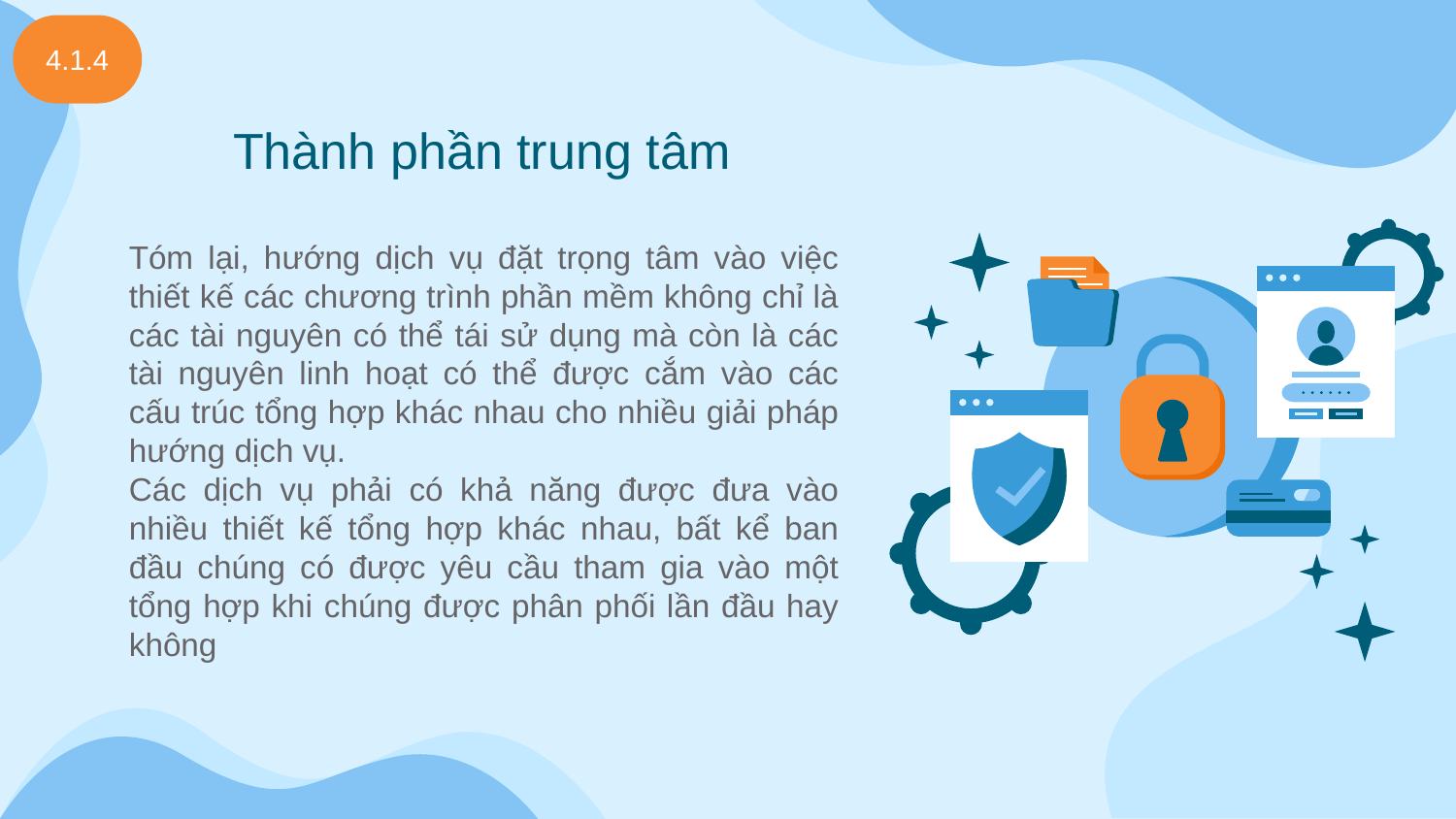

4.1.4
# Thành phần trung tâm

Tóm lại, hướng dịch vụ đặt trọng tâm vào việc thiết kế các chương trình phần mềm không chỉ là các tài nguyên có thể tái sử dụng mà còn là các tài nguyên linh hoạt có thể được cắm vào các cấu trúc tổng hợp khác nhau cho nhiều giải pháp hướng dịch vụ.
Các dịch vụ phải có khả năng được đưa vào nhiều thiết kế tổng hợp khác nhau, bất kể ban đầu chúng có được yêu cầu tham gia vào một tổng hợp khi chúng được phân phối lần đầu hay không